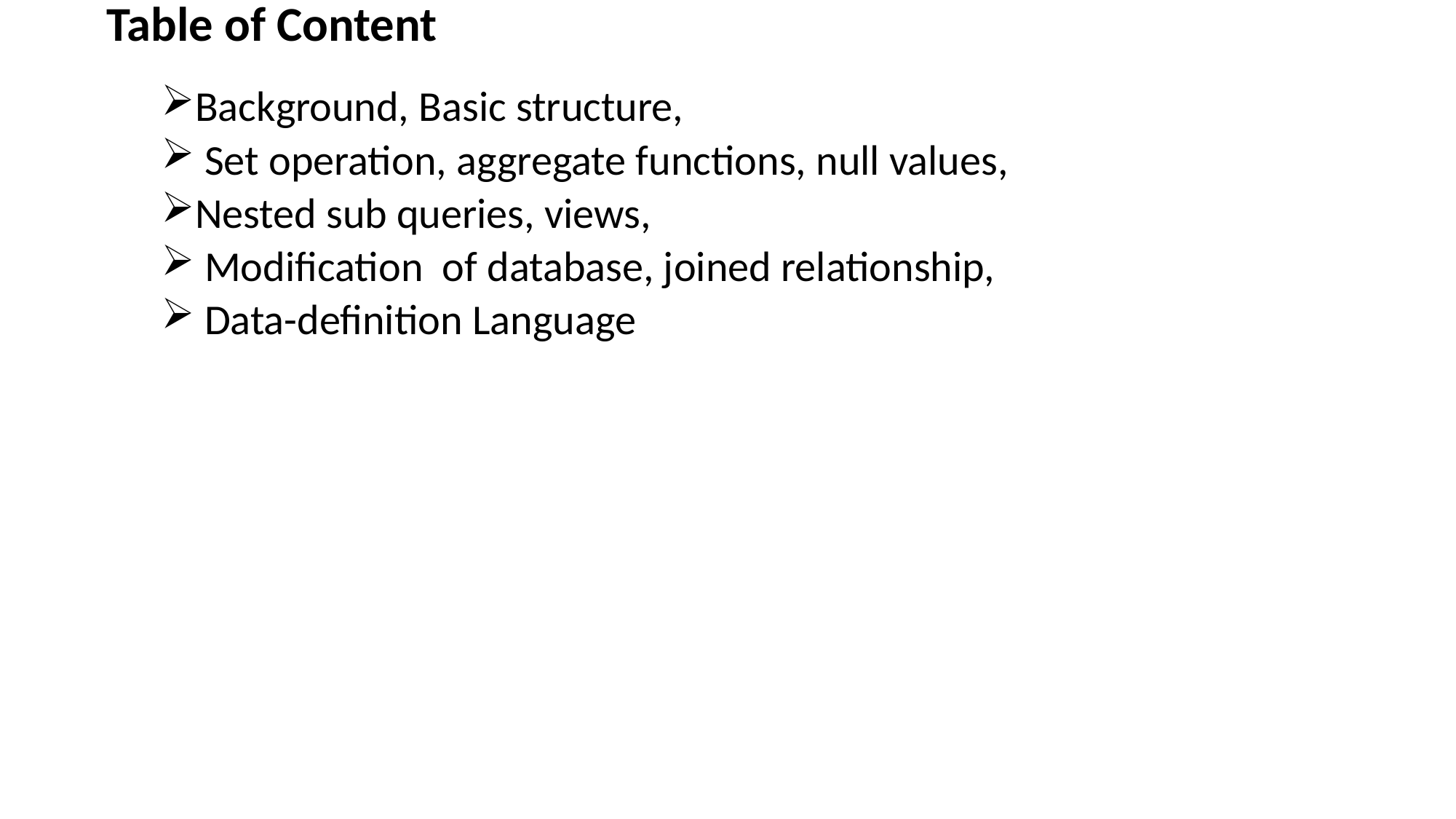

# Table of Content
Background, Basic structure,
 Set operation, aggregate functions, null values,
Nested sub queries, views,
 Modification  of database, joined relationship,
 Data-definition Language